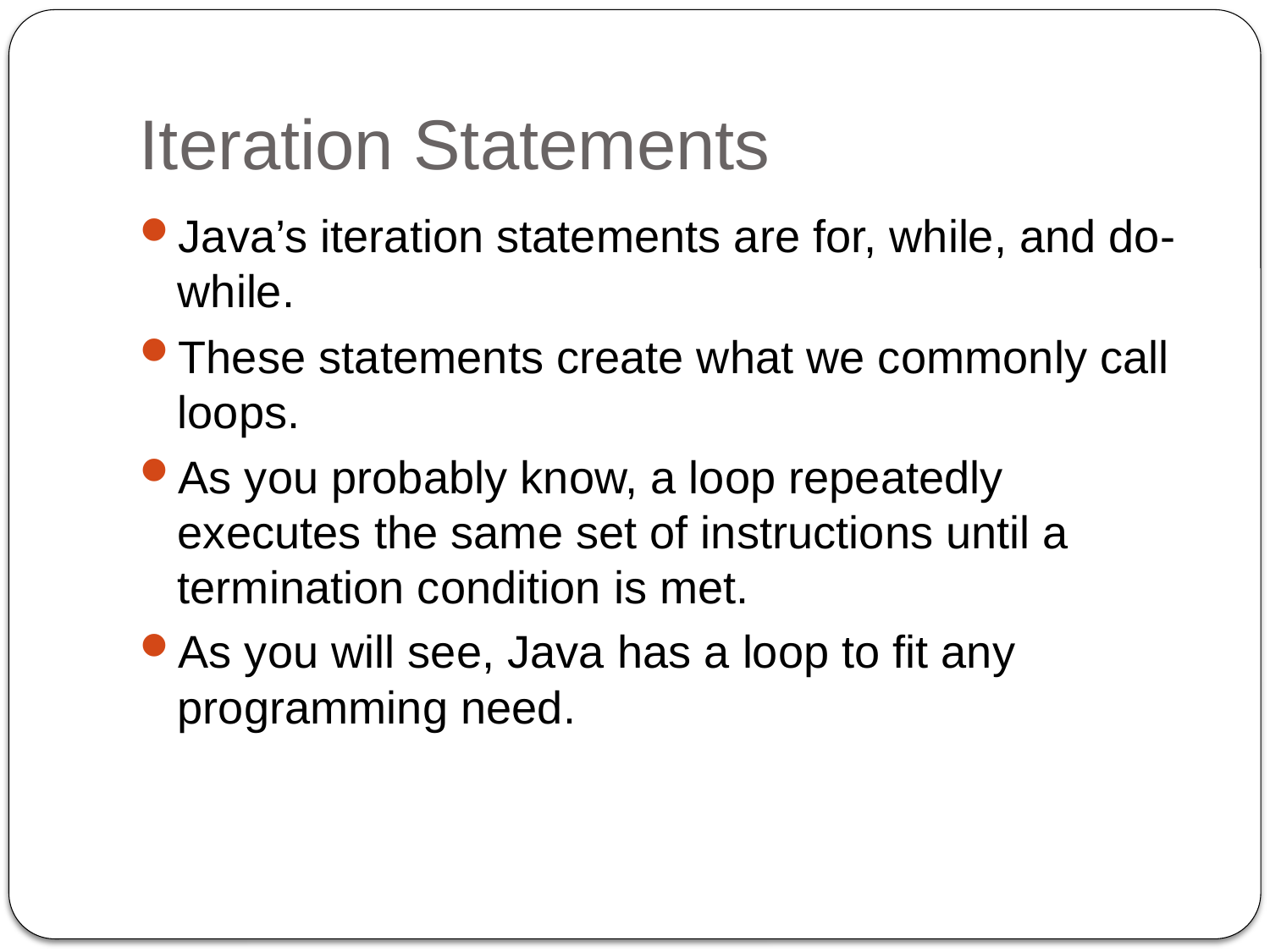

# Iteration Statements
Java’s iteration statements are for, while, and do-while.
These statements create what we commonly call loops.
As you probably know, a loop repeatedly executes the same set of instructions until a termination condition is met.
As you will see, Java has a loop to fit any programming need.